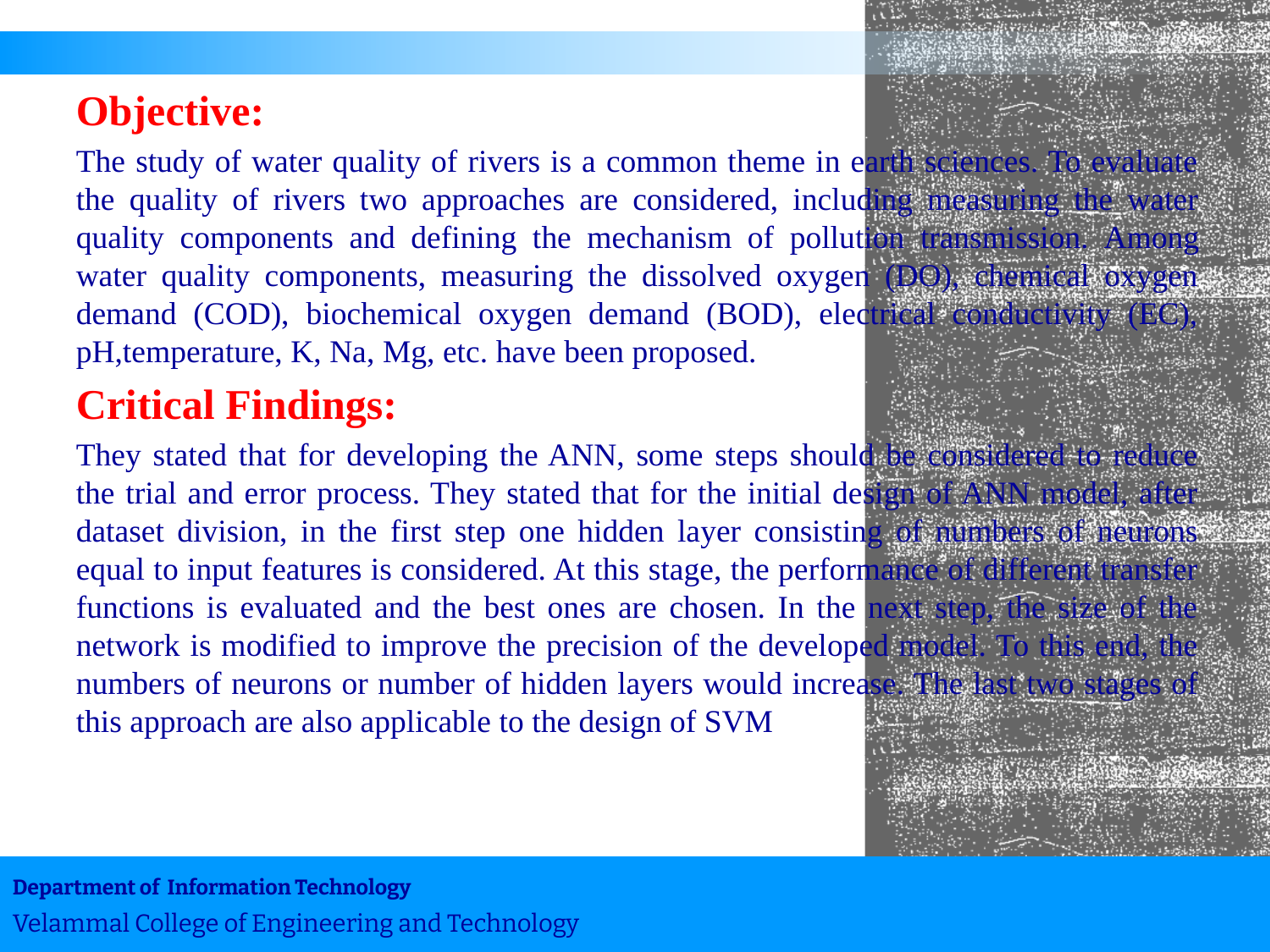

Objective:
The study of water quality of rivers is a common theme in earth sciences. To evaluate the quality of rivers two approaches are considered, including measuring the water quality components and defining the mechanism of pollution transmission. Among water quality components, measuring the dissolved oxygen (DO), chemical oxygen demand (COD), biochemical oxygen demand (BOD), electrical conductivity (EC), pH,temperature, K, Na, Mg, etc. have been proposed.
Critical Findings:
They stated that for developing the ANN, some steps should be considered to reduce the trial and error process. They stated that for the initial design of ANN model, after dataset division, in the first step one hidden layer consisting of numbers of neurons equal to input features is considered. At this stage, the performance of different transfer functions is evaluated and the best ones are chosen. In the next step, the size of the network is modified to improve the precision of the developed model. To this end, the numbers of neurons or number of hidden layers would increase. The last two stages of this approach are also applicable to the design of SVM

#
Department of  Information Technology
Velammal College of Engineering and Technology